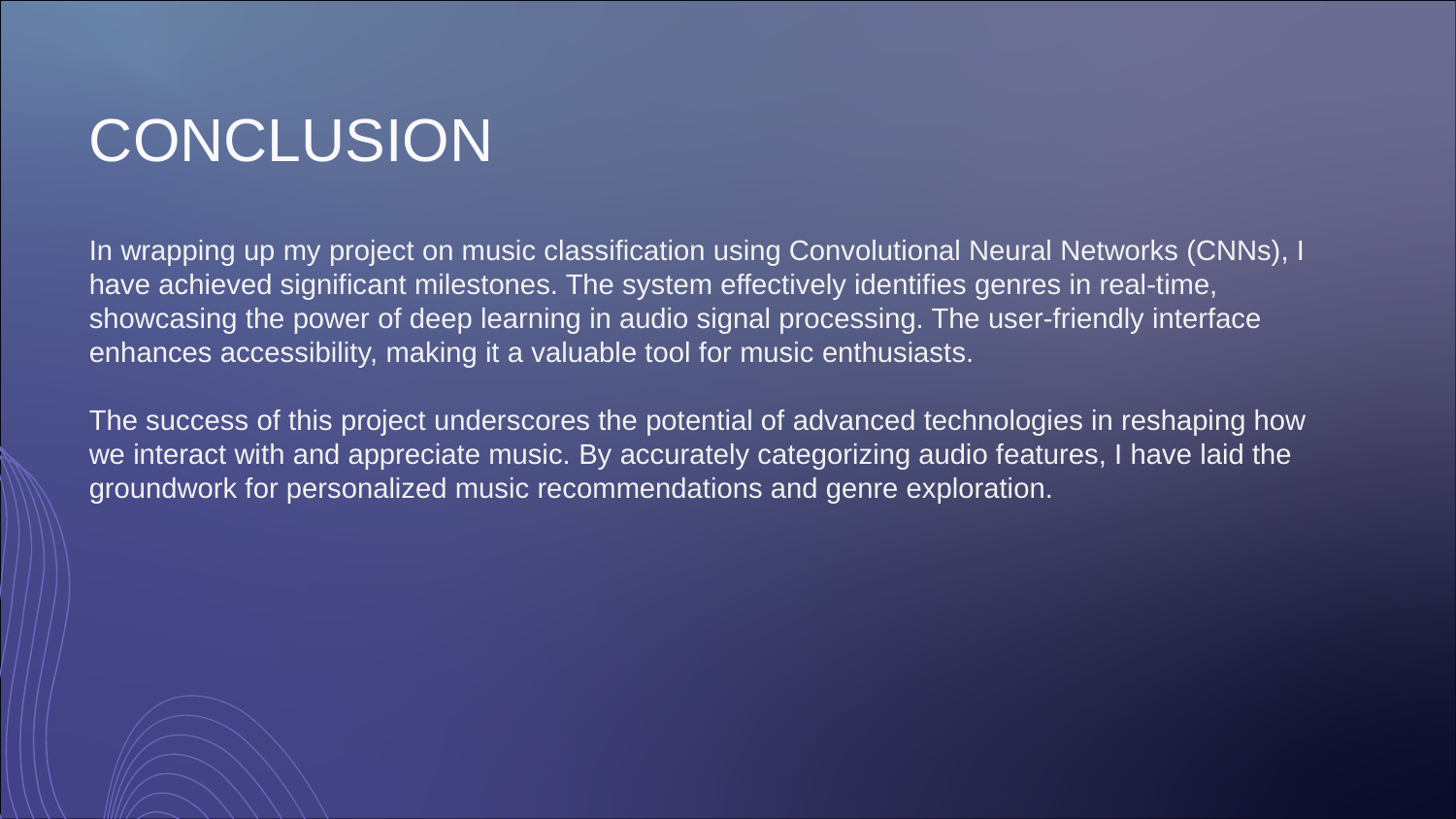

# CONCLUSION
In wrapping up my project on music classification using Convolutional Neural Networks (CNNs), I have achieved significant milestones. The system effectively identifies genres in real-time, showcasing the power of deep learning in audio signal processing. The user-friendly interface enhances accessibility, making it a valuable tool for music enthusiasts.

The success of this project underscores the potential of advanced technologies in reshaping how we interact with and appreciate music. By accurately categorizing audio features, I have laid the groundwork for personalized music recommendations and genre exploration.